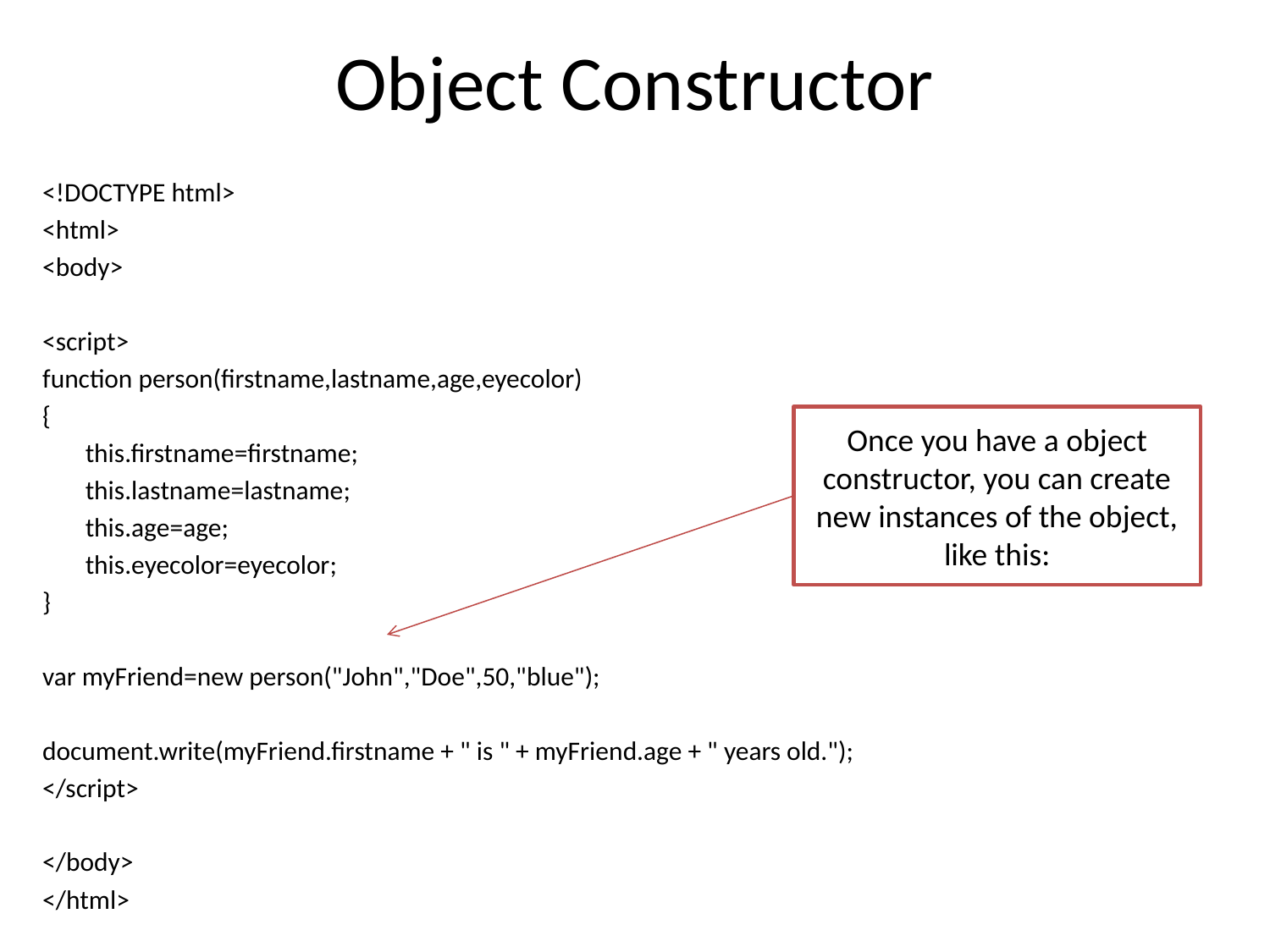

# Object Constructor
<!DOCTYPE html>
<html>
<body>

<script>
function person(firstname,lastname,age,eyecolor)
{
	this.firstname=firstname;
	this.lastname=lastname;
	this.age=age;
	this.eyecolor=eyecolor;
}

var myFriend=new person("John","Doe",50,"blue");

document.write(myFriend.firstname + " is " + myFriend.age + " years old.");
</script>

</body>
</html>
Once you have a object constructor, you can create new instances of the object, like this: